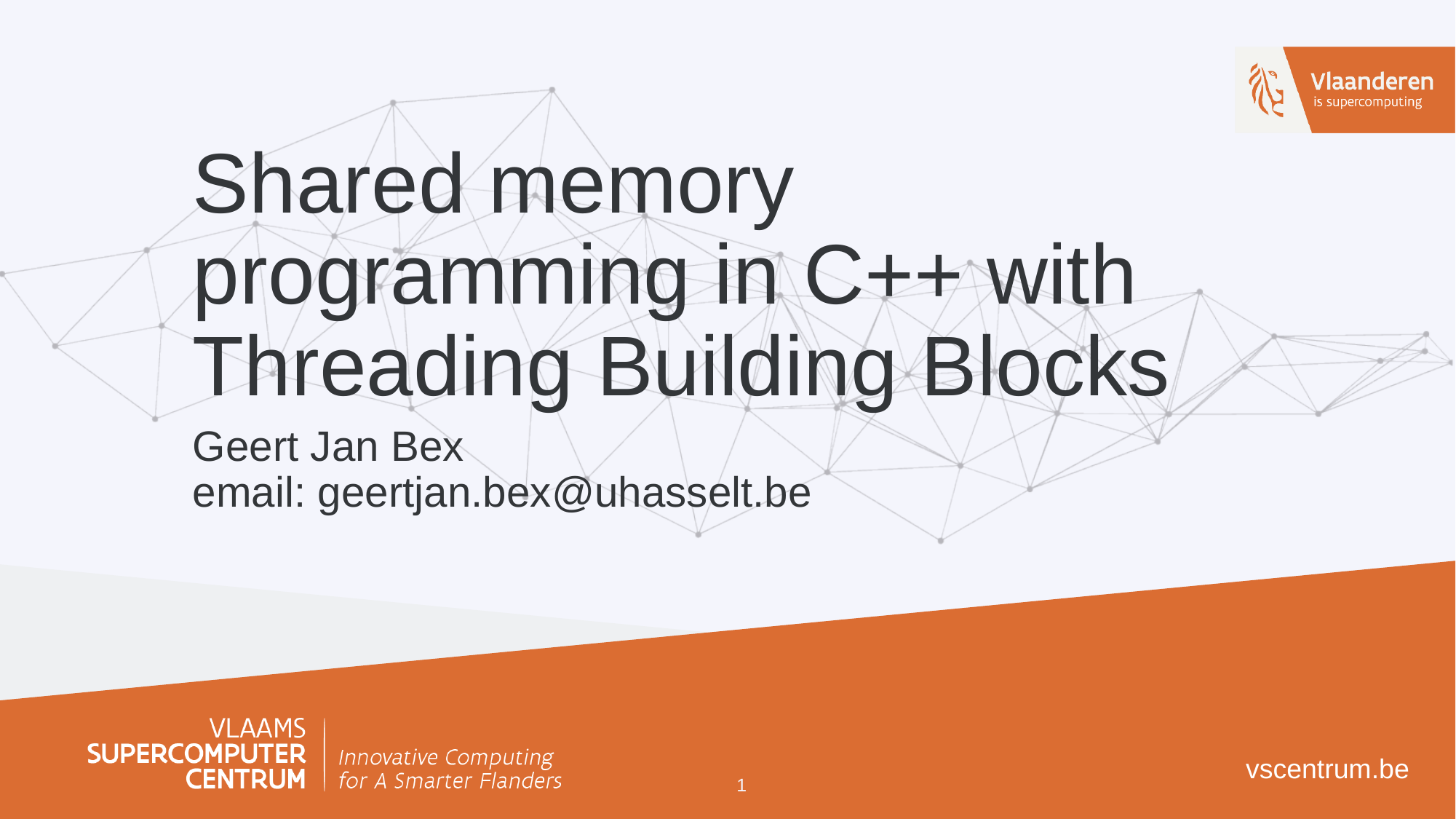

# Shared memory programming in C++ with Threading Building Blocks
Geert Jan Bex
email: geertjan.bex@uhasselt.be
1